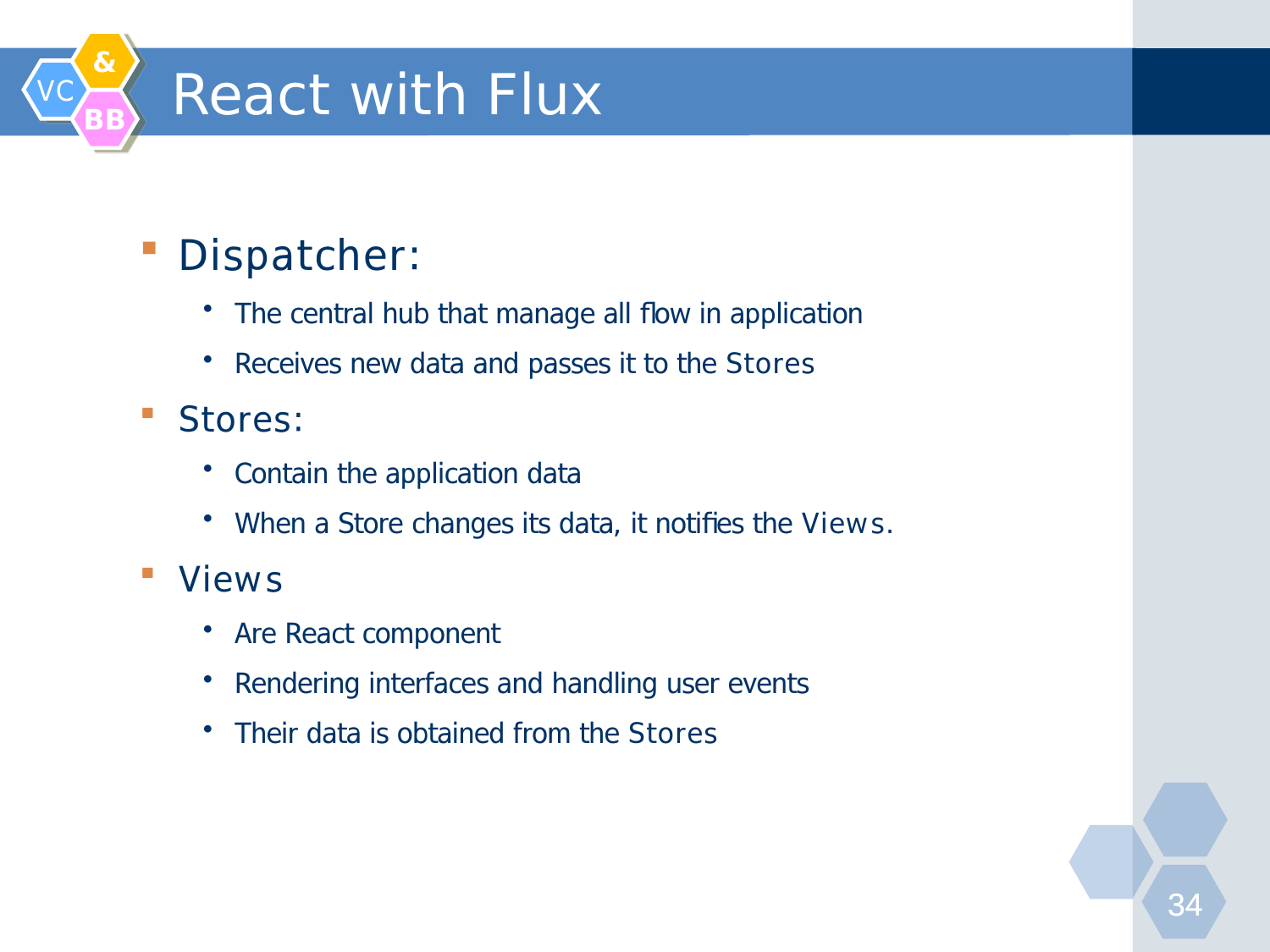

# React with Flux
Dispatcher:
The central hub that manage all flow in application
Receives new data and passes it to the Stores
Stores:
Contain the application data
When a Store changes its data, it notifies the Views.
Views
Are React component
Rendering interfaces and handling user events
Their data is obtained from the Stores